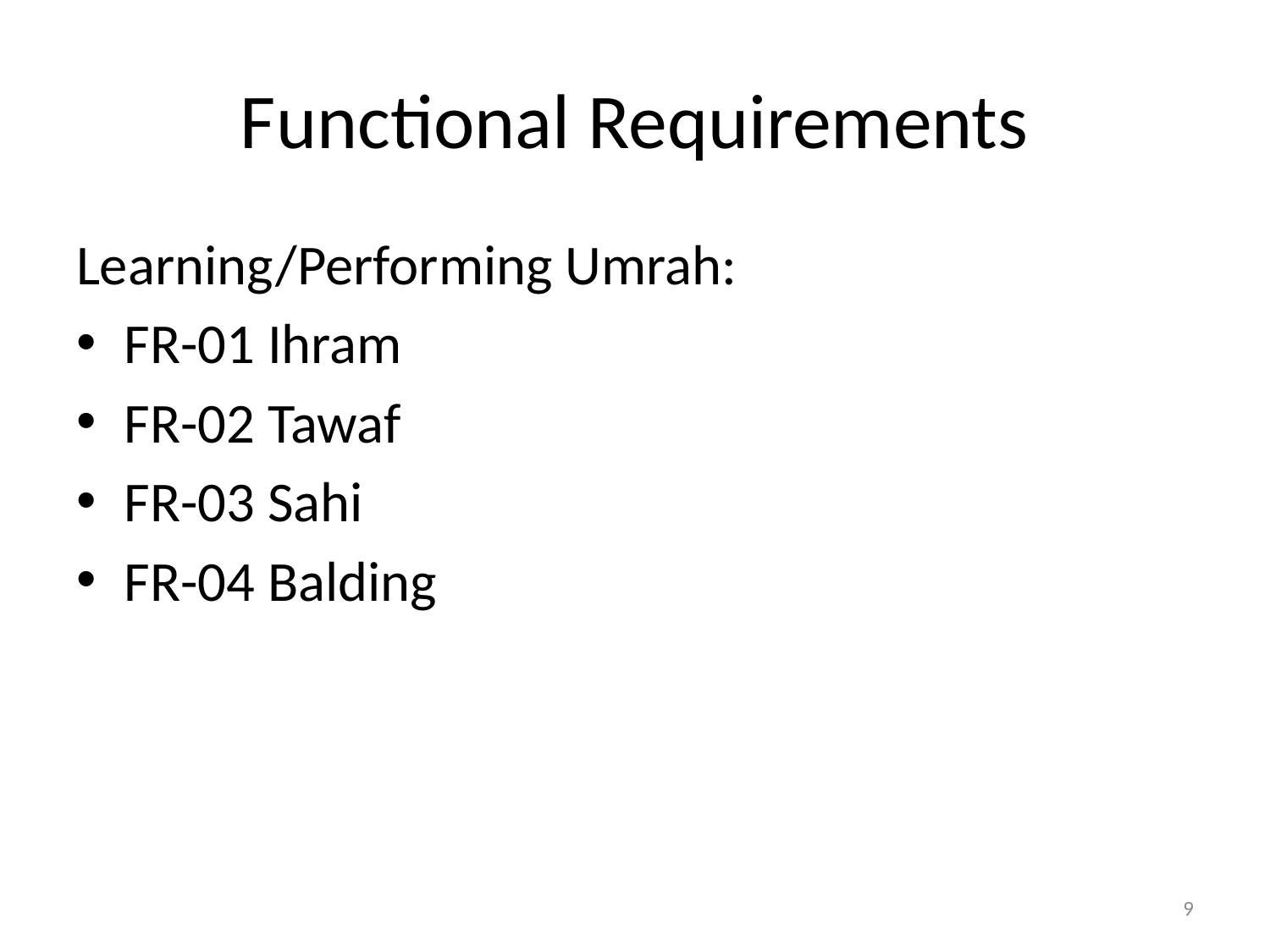

# Functional Requirements
Learning/Performing Umrah:
FR-01 Ihram
FR-02 Tawaf
FR-03 Sahi
FR-04 Balding
9